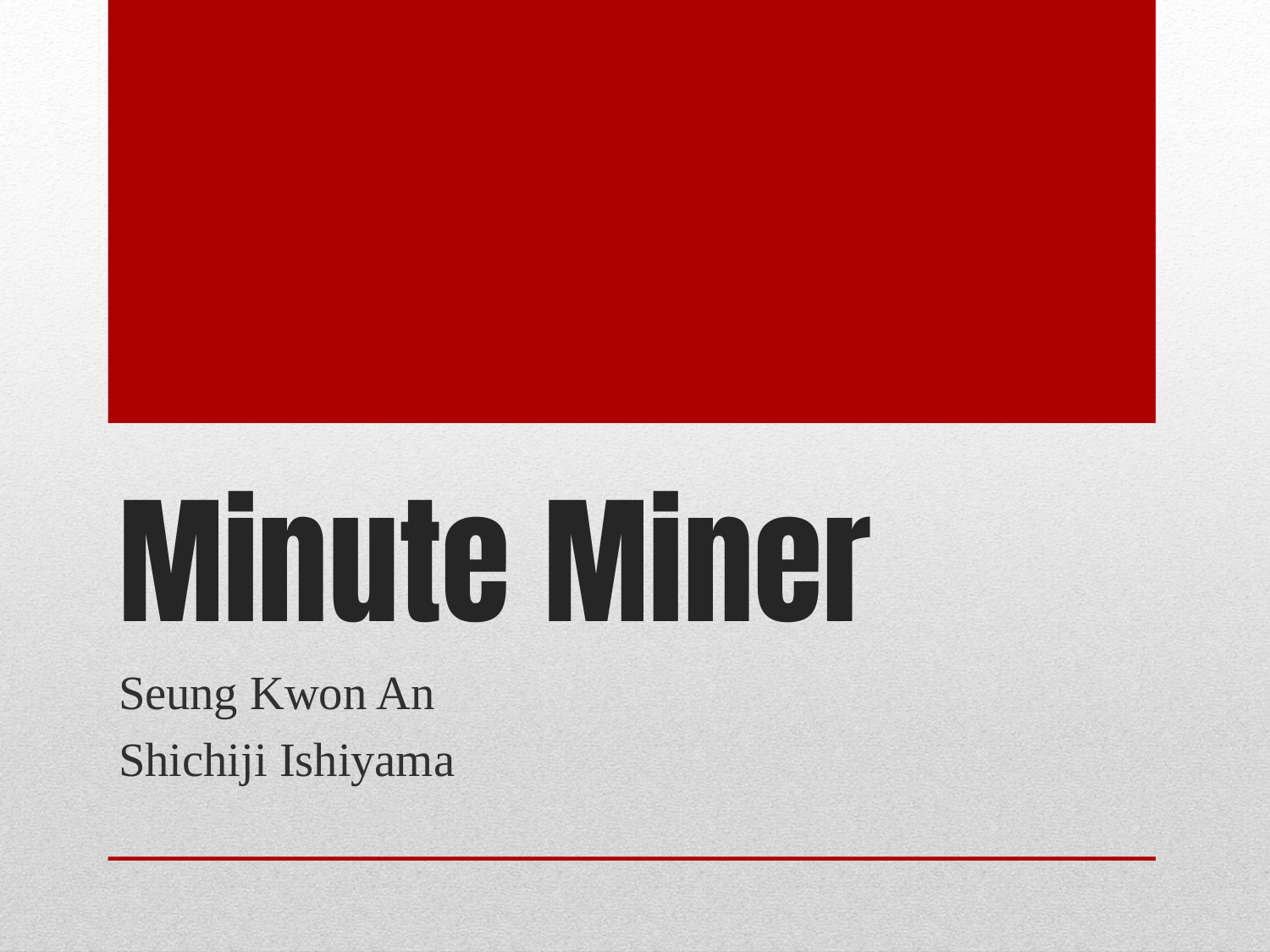

# Minute Miner
Seung Kwon An
Shichiji Ishiyama